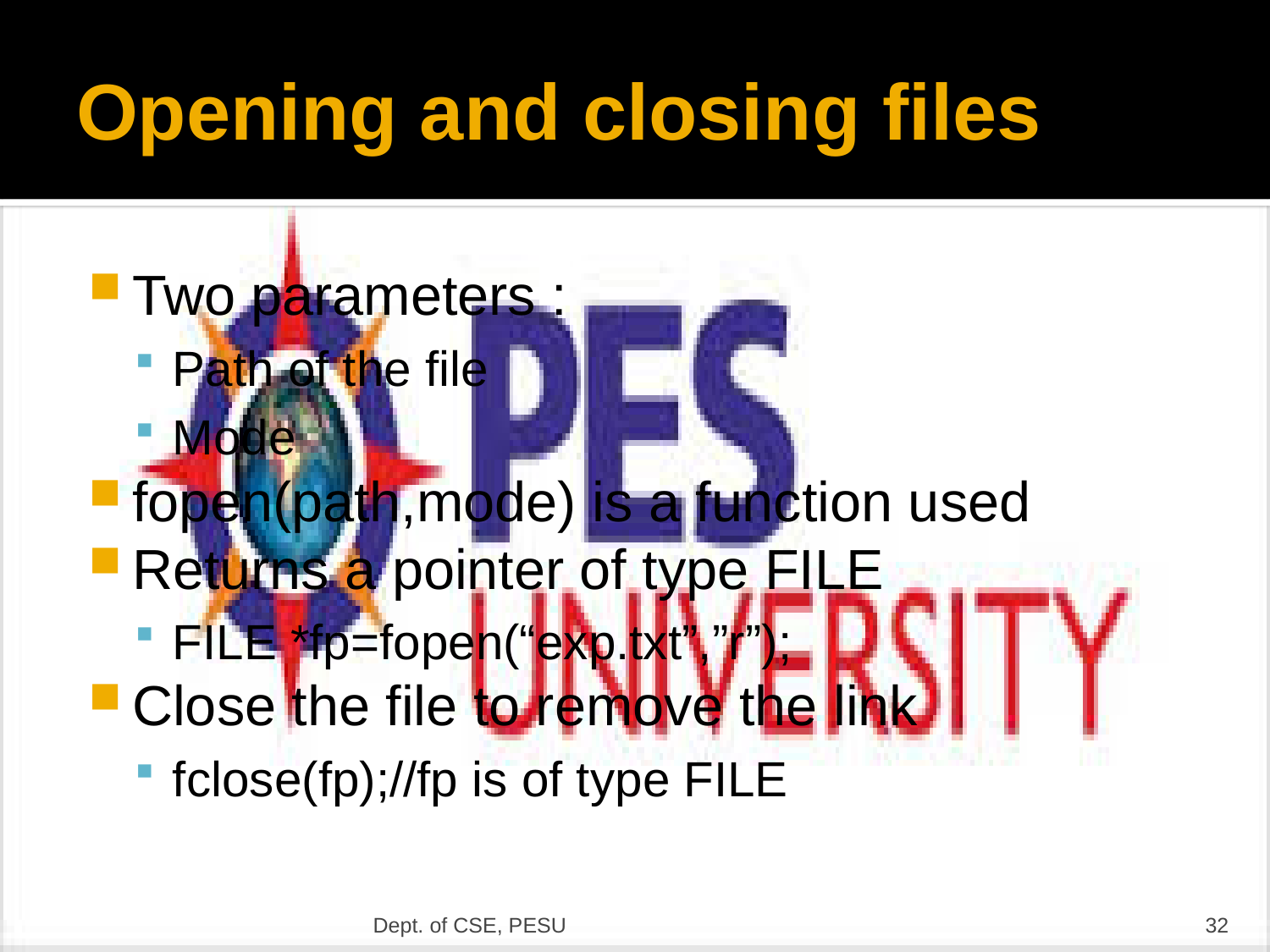

# Opening and closing files
Two parameters :
Path of the file
Mode
fopen(path,mode) is a function used
Returns a pointer of type FILE
FILE *fp=fopen(“exp.txt”,”r”);
Close the file to remove the link
fclose(fp);//fp is of type FILE
Dept. of CSE, PESU
32